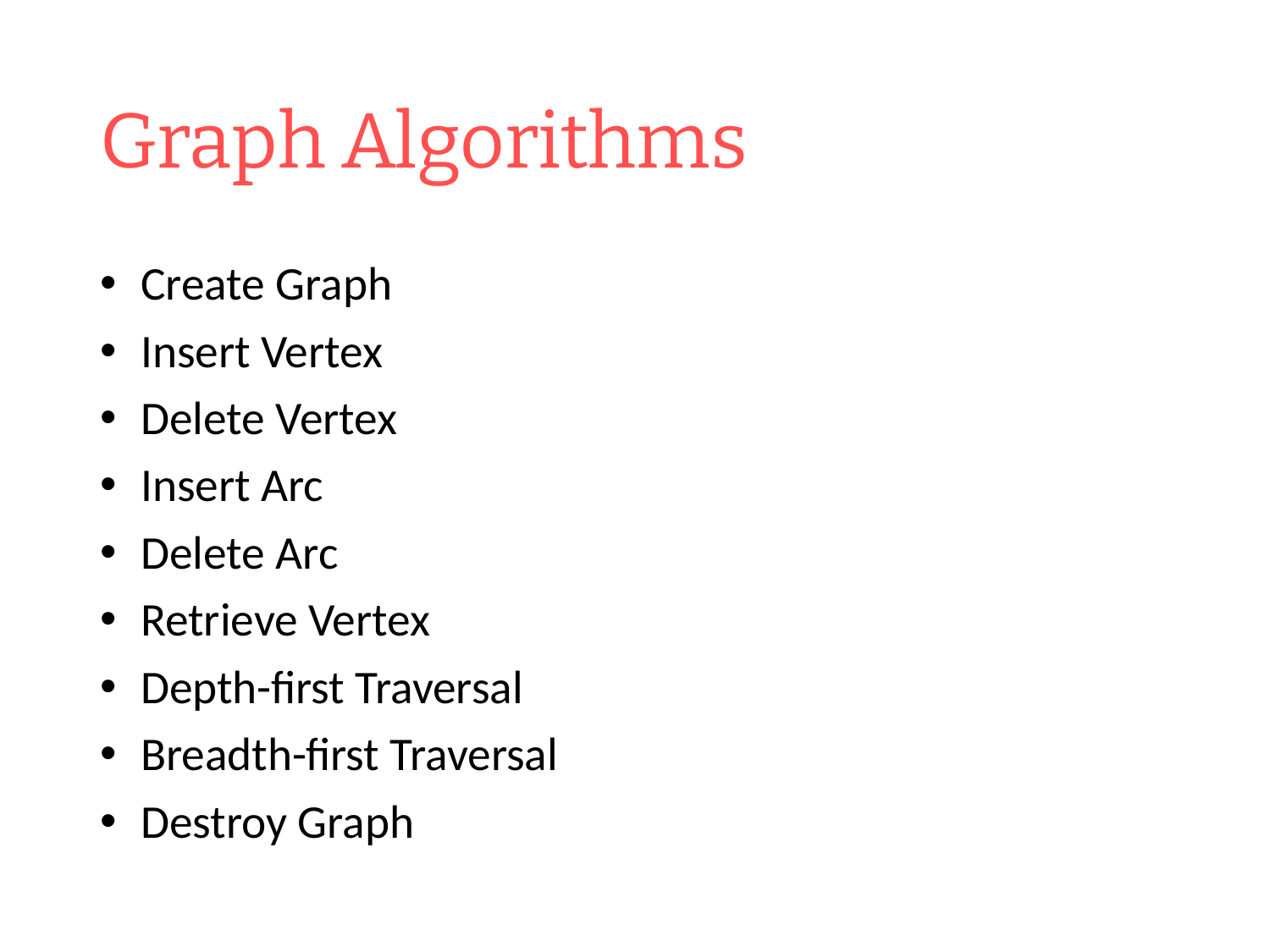

# Graph Algorithms
 Create Graph
 Insert Vertex
 Delete Vertex
 Insert Arc
 Delete Arc
 Retrieve Vertex
 Depth-first Traversal
 Breadth-first Traversal
 Destroy Graph